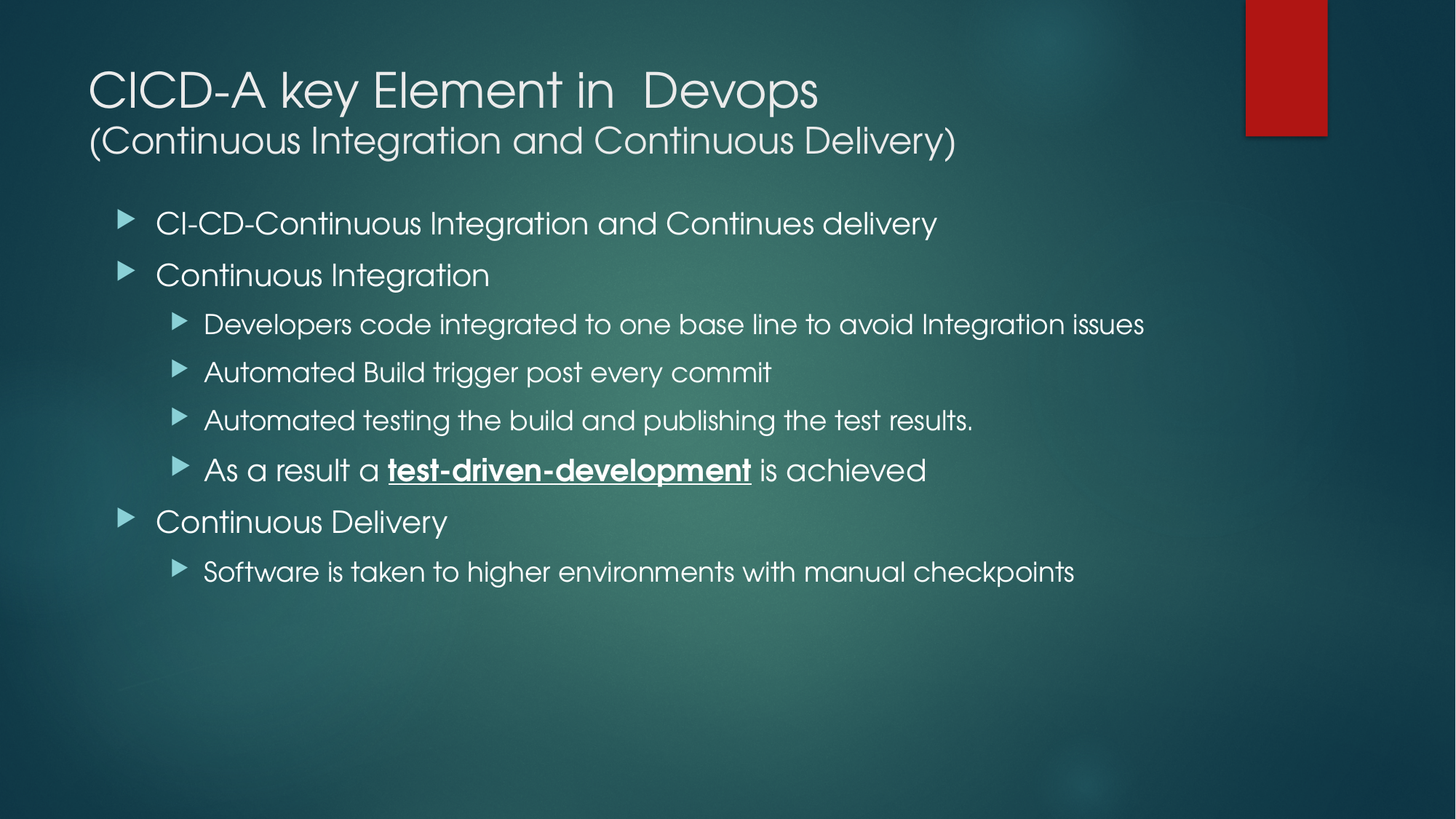

# CICD-A key Element in  Devops (Continuous Integration and Continuous Delivery)
CI-CD-Continuous Integration and Continues delivery
Continuous Integration
Developers code integrated to one base line to avoid Integration issues
Automated Build trigger post every commit
Automated testing the build and publishing the test results.
As a result a test-driven-development is achieved
Continuous Delivery
Software is taken to higher environments with manual checkpoints